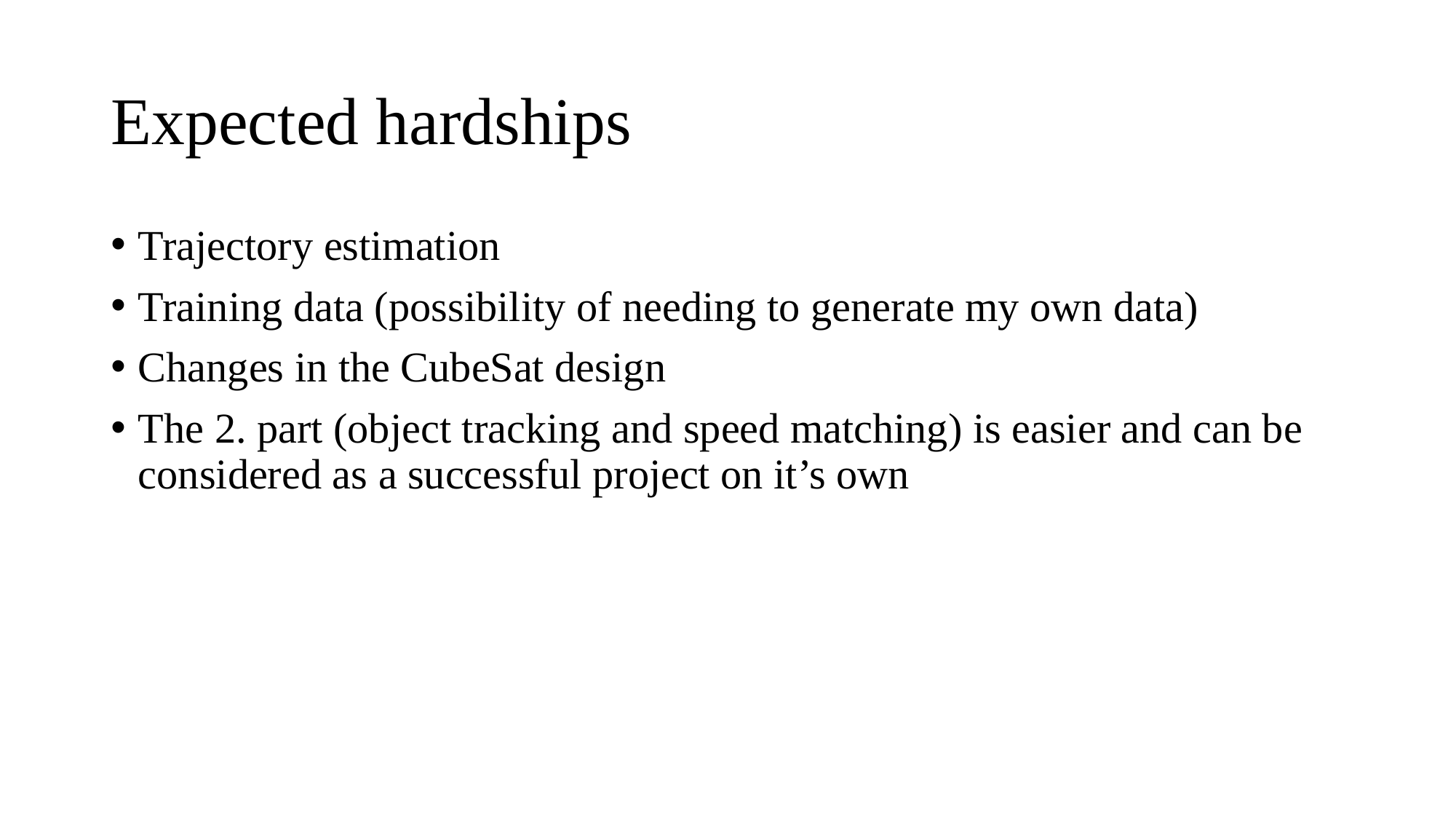

# Expected hardships
Trajectory estimation
Training data (possibility of needing to generate my own data)
Changes in the CubeSat design
The 2. part (object tracking and speed matching) is easier and can be considered as a successful project on it’s own